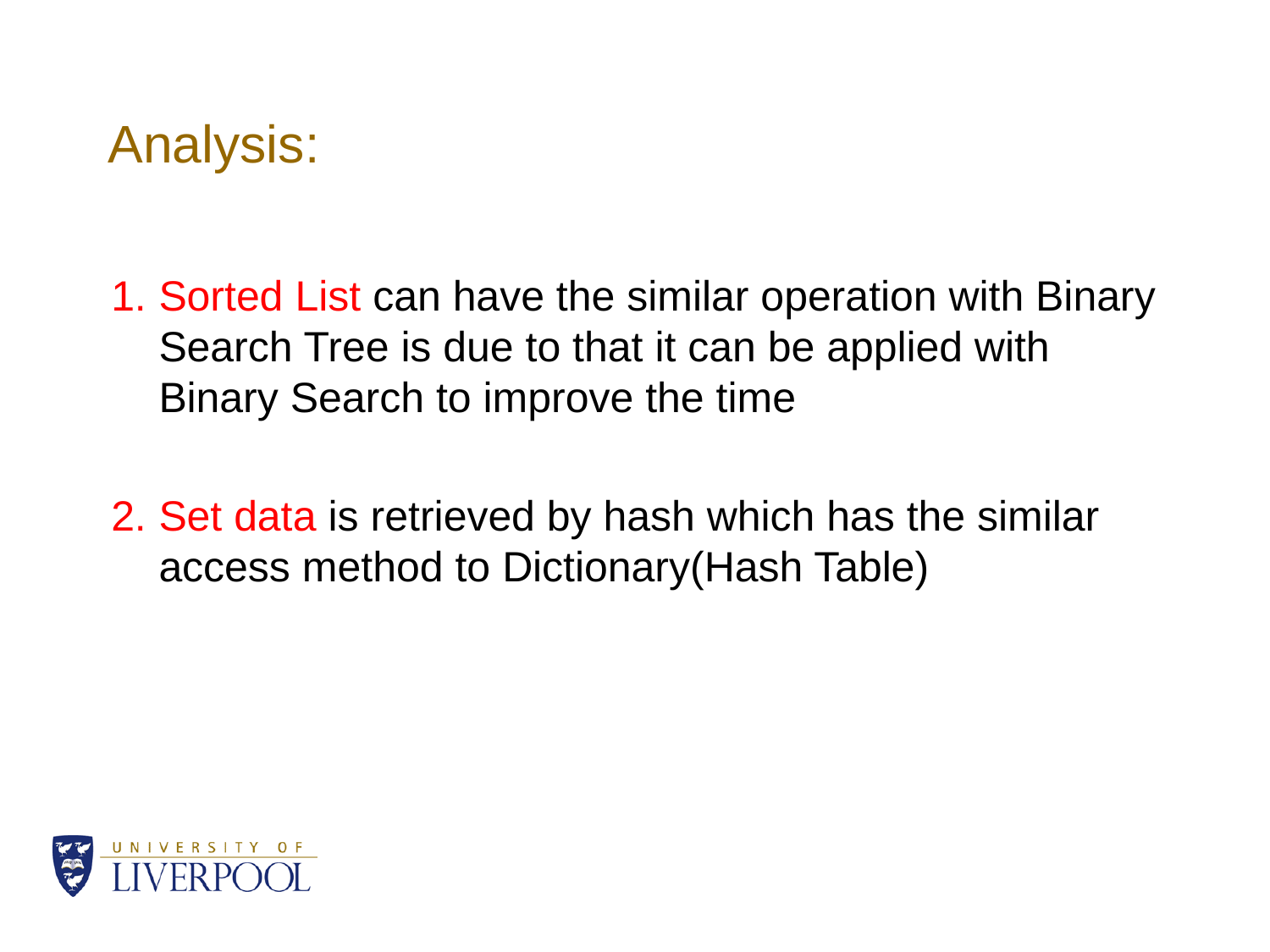

# Analysis:
Sorted List can have the similar operation with Binary Search Tree is due to that it can be applied with Binary Search to improve the time

Set data is retrieved by hash which has the similar access method to Dictionary(Hash Table)